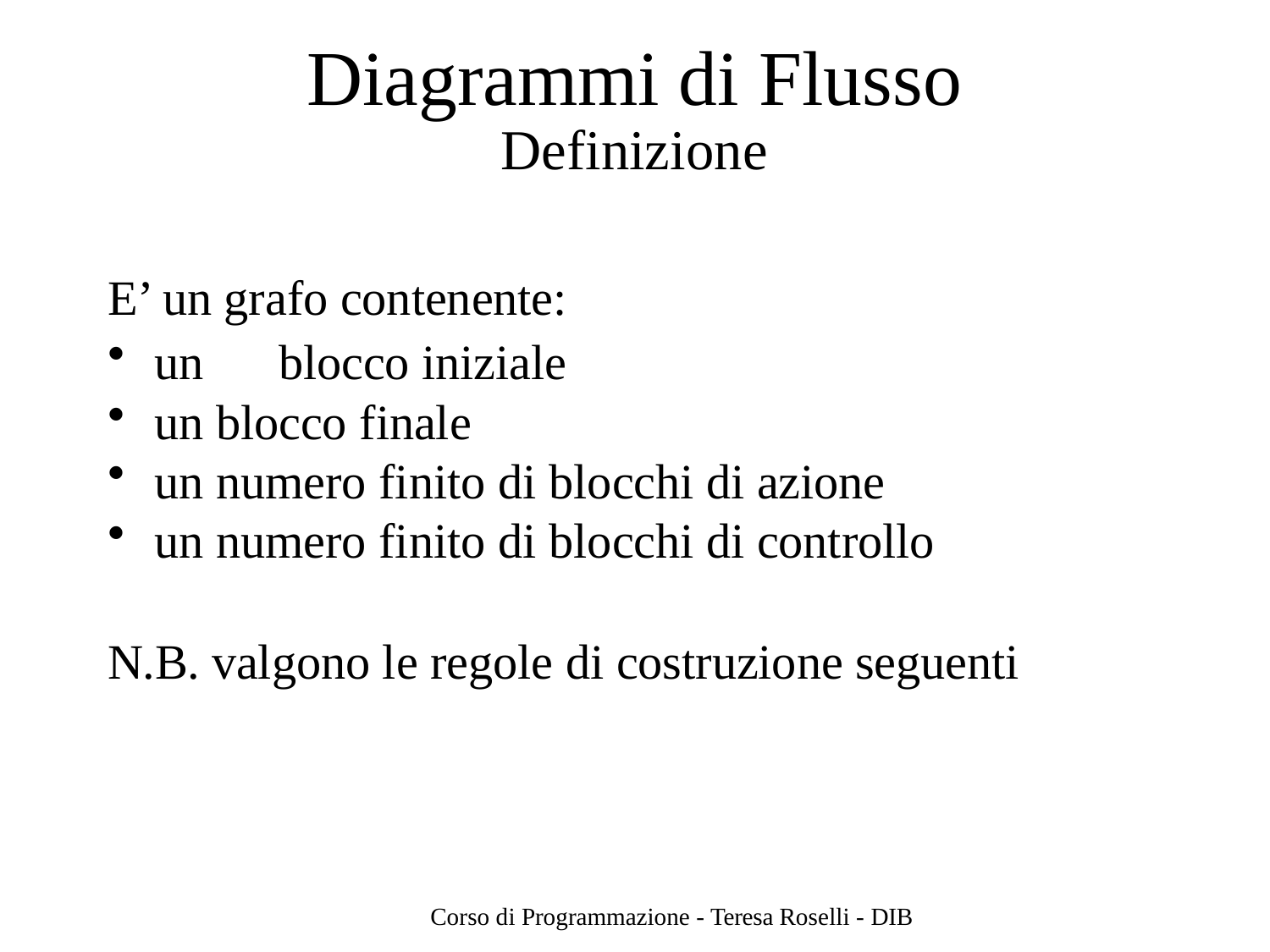

# Diagrammi di Flusso
Definizione
E’ un grafo contenente:
un	blocco iniziale
un blocco finale
un numero finito di blocchi di azione
un numero finito di blocchi di controllo

N.B. valgono le regole di costruzione seguenti
Corso di Programmazione - Teresa Roselli - DIB